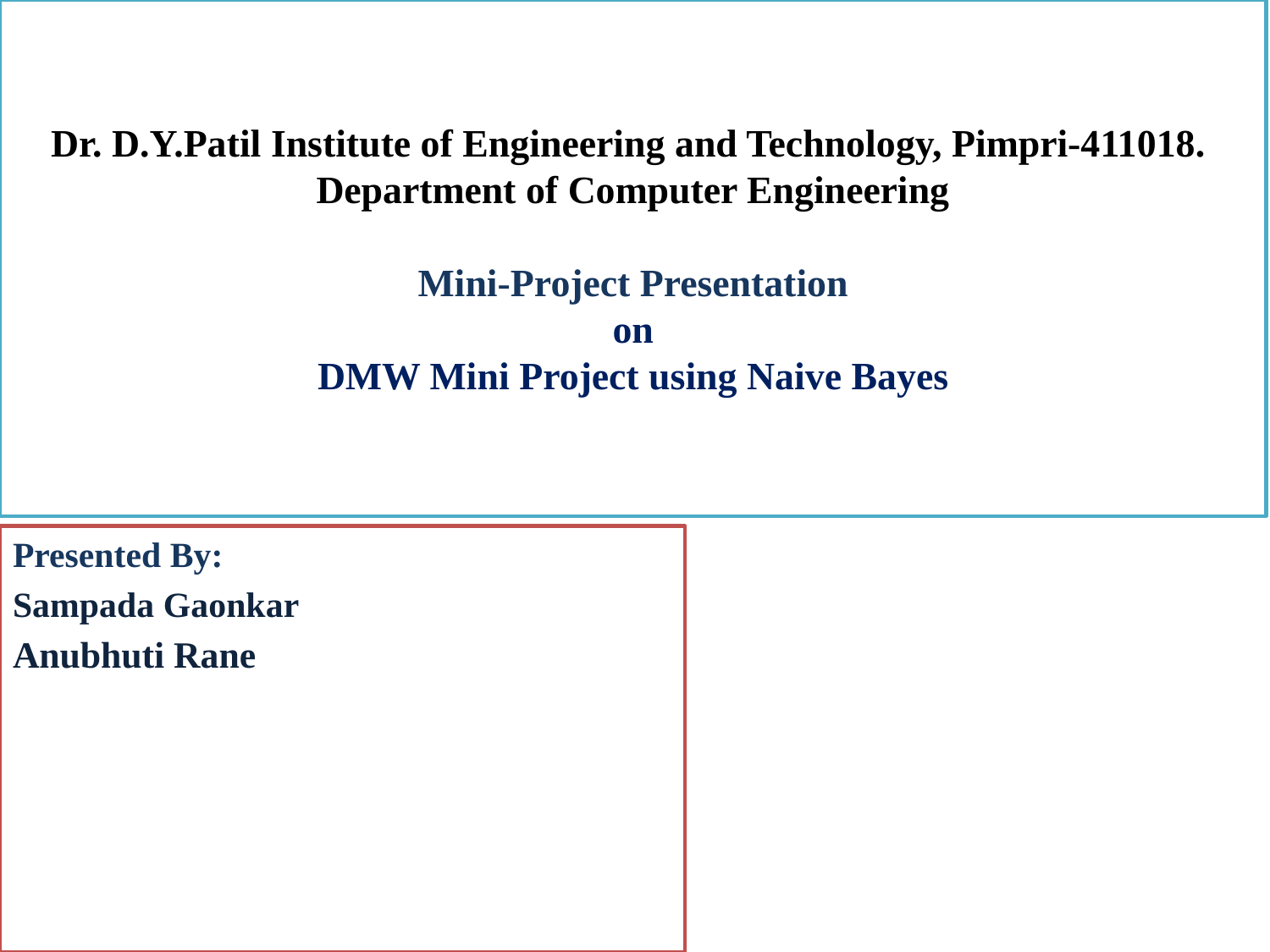

# Dr. D.Y.Patil Institute of Engineering and Technology, Pimpri-411018. Department of Computer Engineering Mini-Project Presentation on DMW Mini Project using Naive Bayes
Presented By:
Sampada Gaonkar
Anubhuti Rane